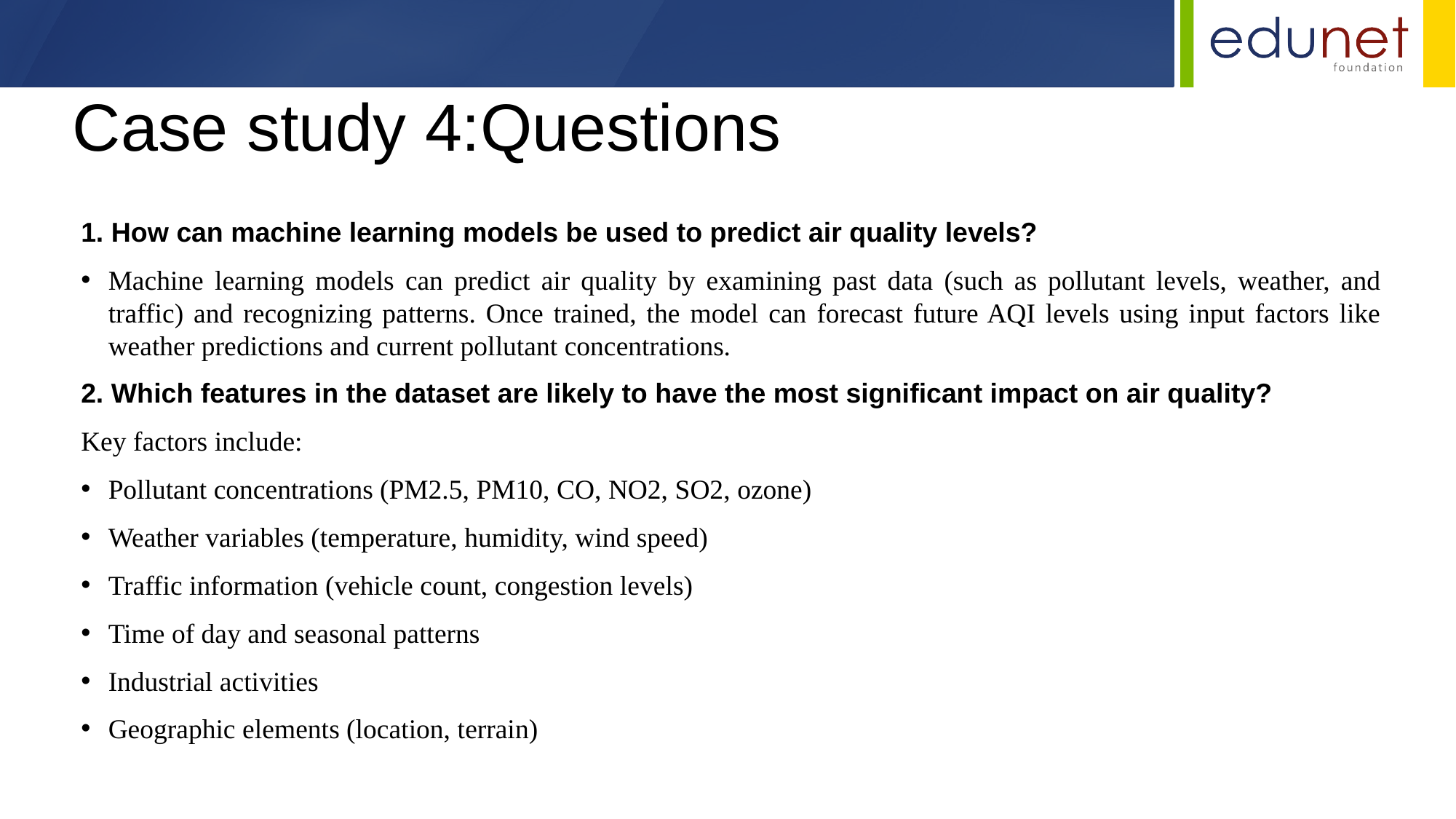

# Case study 4:Questions
1. How can machine learning models be used to predict air quality levels?
Machine learning models can predict air quality by examining past data (such as pollutant levels, weather, and traffic) and recognizing patterns. Once trained, the model can forecast future AQI levels using input factors like weather predictions and current pollutant concentrations.
2. Which features in the dataset are likely to have the most significant impact on air quality?
Key factors include:
Pollutant concentrations (PM2.5, PM10, CO, NO2, SO2, ozone)
Weather variables (temperature, humidity, wind speed)
Traffic information (vehicle count, congestion levels)
Time of day and seasonal patterns
Industrial activities
Geographic elements (location, terrain)